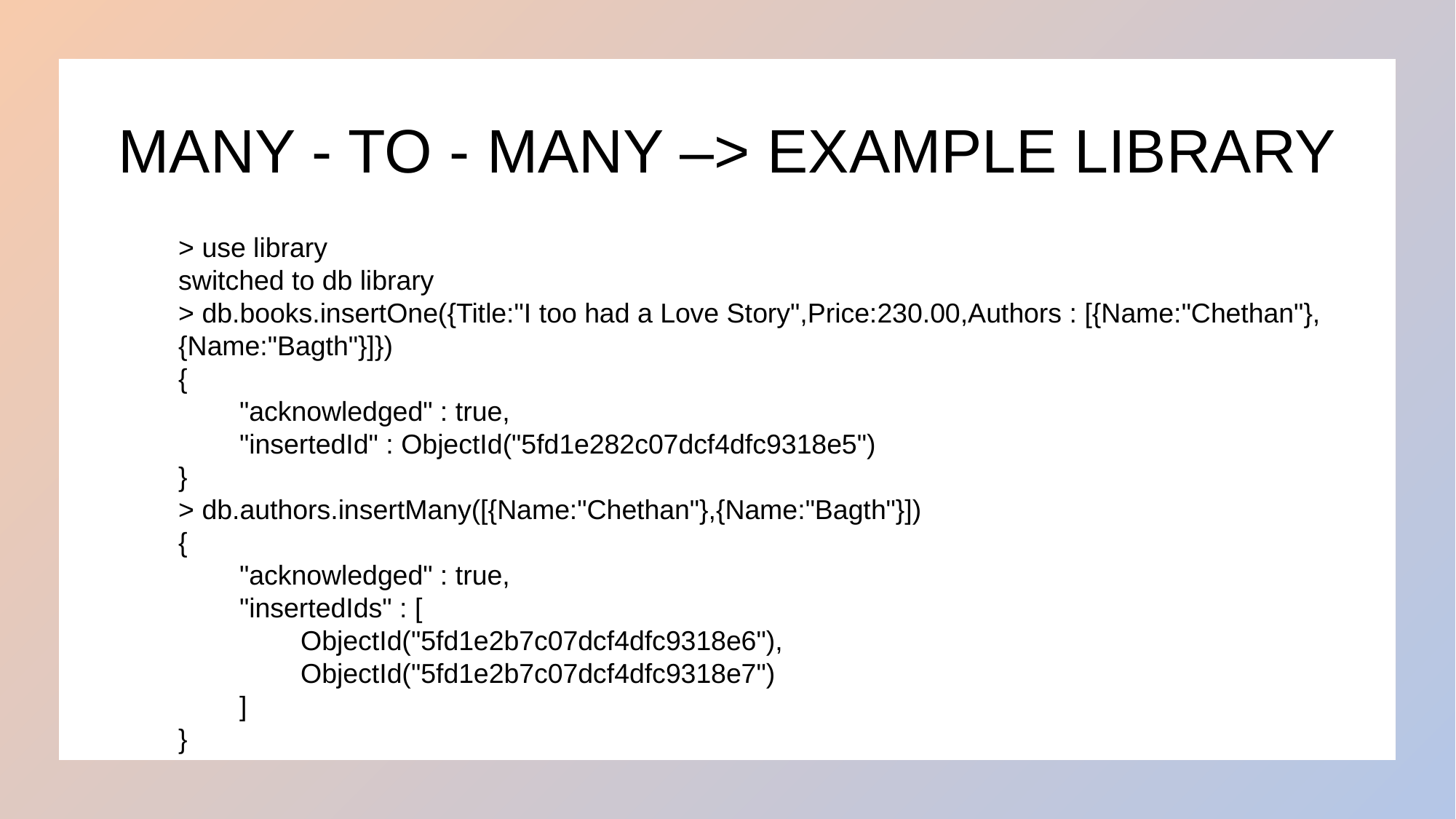

# MANY - TO - MANY –> EXAMPLE LIBRARY
> use library
switched to db library
> db.books.insertOne({Title:"I too had a Love Story",Price:230.00,Authors : [{Name:"Chethan"},{Name:"Bagth"}]})
{
        "acknowledged" : true,
        "insertedId" : ObjectId("5fd1e282c07dcf4dfc9318e5")
}
> db.authors.insertMany([{Name:"Chethan"},{Name:"Bagth"}])
{
        "acknowledged" : true,
        "insertedIds" : [
                ObjectId("5fd1e2b7c07dcf4dfc9318e6"),
                ObjectId("5fd1e2b7c07dcf4dfc9318e7")
        ]
}